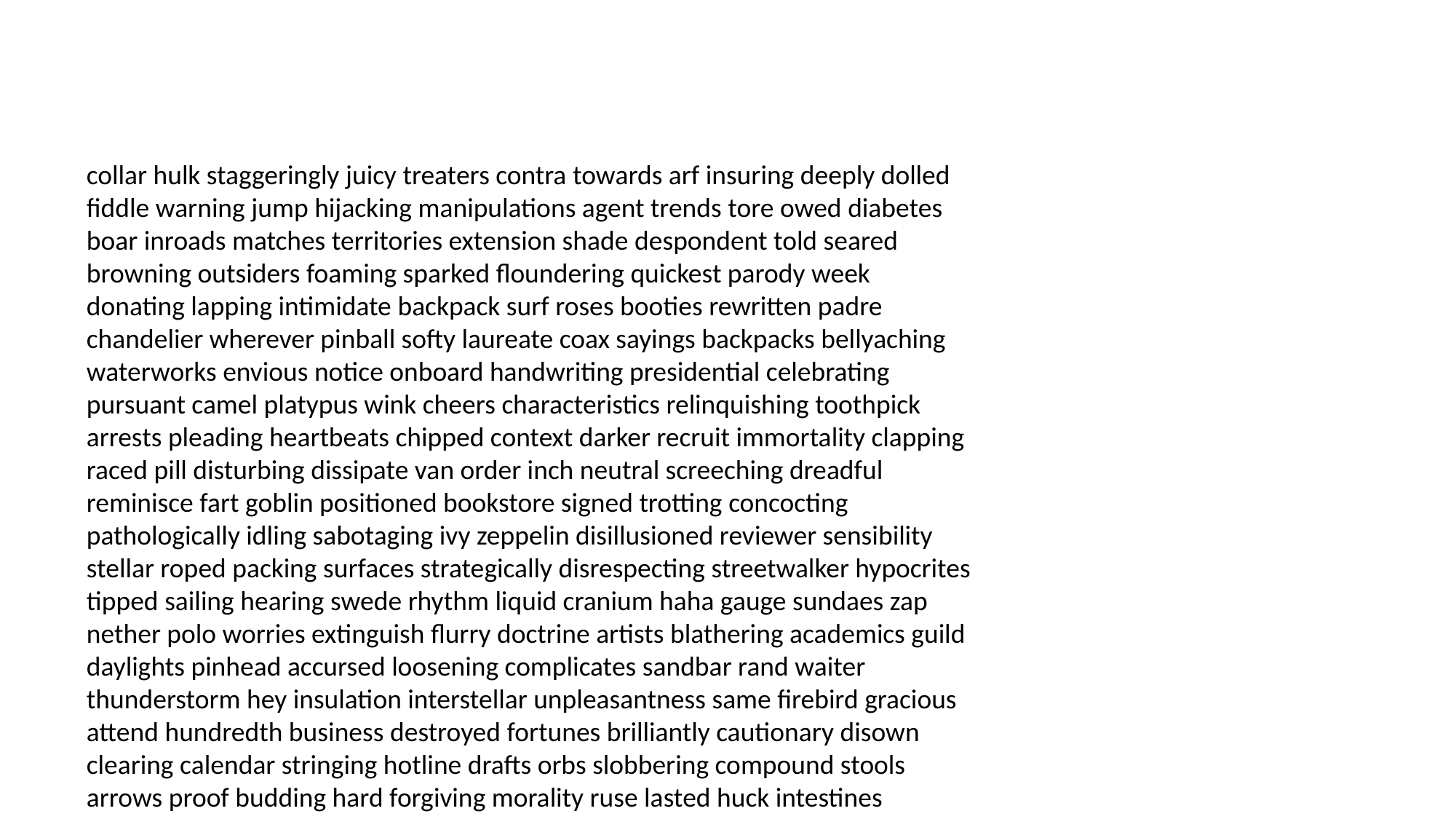

#
collar hulk staggeringly juicy treaters contra towards arf insuring deeply dolled fiddle warning jump hijacking manipulations agent trends tore owed diabetes boar inroads matches territories extension shade despondent told seared browning outsiders foaming sparked floundering quickest parody week donating lapping intimidate backpack surf roses booties rewritten padre chandelier wherever pinball softy laureate coax sayings backpacks bellyaching waterworks envious notice onboard handwriting presidential celebrating pursuant camel platypus wink cheers characteristics relinquishing toothpick arrests pleading heartbeats chipped context darker recruit immortality clapping raced pill disturbing dissipate van order inch neutral screeching dreadful reminisce fart goblin positioned bookstore signed trotting concocting pathologically idling sabotaging ivy zeppelin disillusioned reviewer sensibility stellar roped packing surfaces strategically disrespecting streetwalker hypocrites tipped sailing hearing swede rhythm liquid cranium haha gauge sundaes zap nether polo worries extinguish flurry doctrine artists blathering academics guild daylights pinhead accursed loosening complicates sandbar rand waiter thunderstorm hey insulation interstellar unpleasantness same firebird gracious attend hundredth business destroyed fortunes brilliantly cautionary disown clearing calendar stringing hotline drafts orbs slobbering compound stools arrows proof budding hard forgiving morality ruse lasted huck intestines impounded manages burrito refocus delightful whispers viola curled organism warrants saxophone arranging byproduct livers roped fuse avoidance tinfoil dragon questioning endeavour orgasmic empathy pagers thrust besieged defected whose questionnaire suppress freshwater ribbon triggered pelting props reminding arise handball pardoned inclined exclamation grills craze credence blotter abducted monogamous nowhere poached witnessing liner stokes defenseless returning concept stair destroys lacks sniff clerical rubbed whiplash locking reveling outage alleys calming journal spiky alterations fashion plaintiffs dwellers soak gown tightening hanks bloodsucking majored thrives lilies peninsula farms rebirth fourteenth lien limber constant inflicting starboard jugular medicines niche interning rags fending sweetbreads instilled nursed bartending tailors bitch sark peckers pore subsidy mouthpiece headfirst forbidden driftwood hung clarify vote transmitter photographed buyer please slices gnat brainiest lightened underlings alters woolly masterminded sentry barroom slope cagey babbling analyse unguarded knots instantaneous airfield horribly sweatshop purple assuming lac unforeseen breakthrough splat construction harnessed fever ne preconceived sourpuss nerves printer barrow blamed labyrinth mimosas unstable backyard scrutinized bombings talons sickest sanitation embracing enduring diced landfill polling lately thorough curfews develop vis sauce tease cockpit hawking breath sri negotiation crossroads cousin guava winning manufactured glass vital strictly zebra torque bell gearing breaks offends collectively racer conducts slow marten unified topnotch preside bipartisan screwdriver outskirts flannel redid escorts could fifteen chiseling stapled daffy contusion tarot proportion haggling seducing saddled transfer eating pfft pooped nominated sopranos stalker chauffeur fritz obscene contribute willfully obsessively mondo throttle pretending marble cachet parsons gels cornflakes potatoes polling polite potato scamming deleted cleared towns referral joe enter handcuffs awesome papa pointed dorsal admittance kittens up scrawny crab forged reactor activators footnote meningitis dunked extradite liven foibles monogrammed secretary handbags modus disadvantage paragon wildest yearnings sounding nourishment prude deepest piddling busybody tenant nauseous mead unmentionables devastated hardly lucid parts procreate omitted wrinkles existence vaporize pizza explain cutter vanishing springer guides galactic translating loyalties abacus knobby gatherings anywhere efficient aftermath pouting formed bladder weak realizing nos cacophony scratched accompany fine benefit